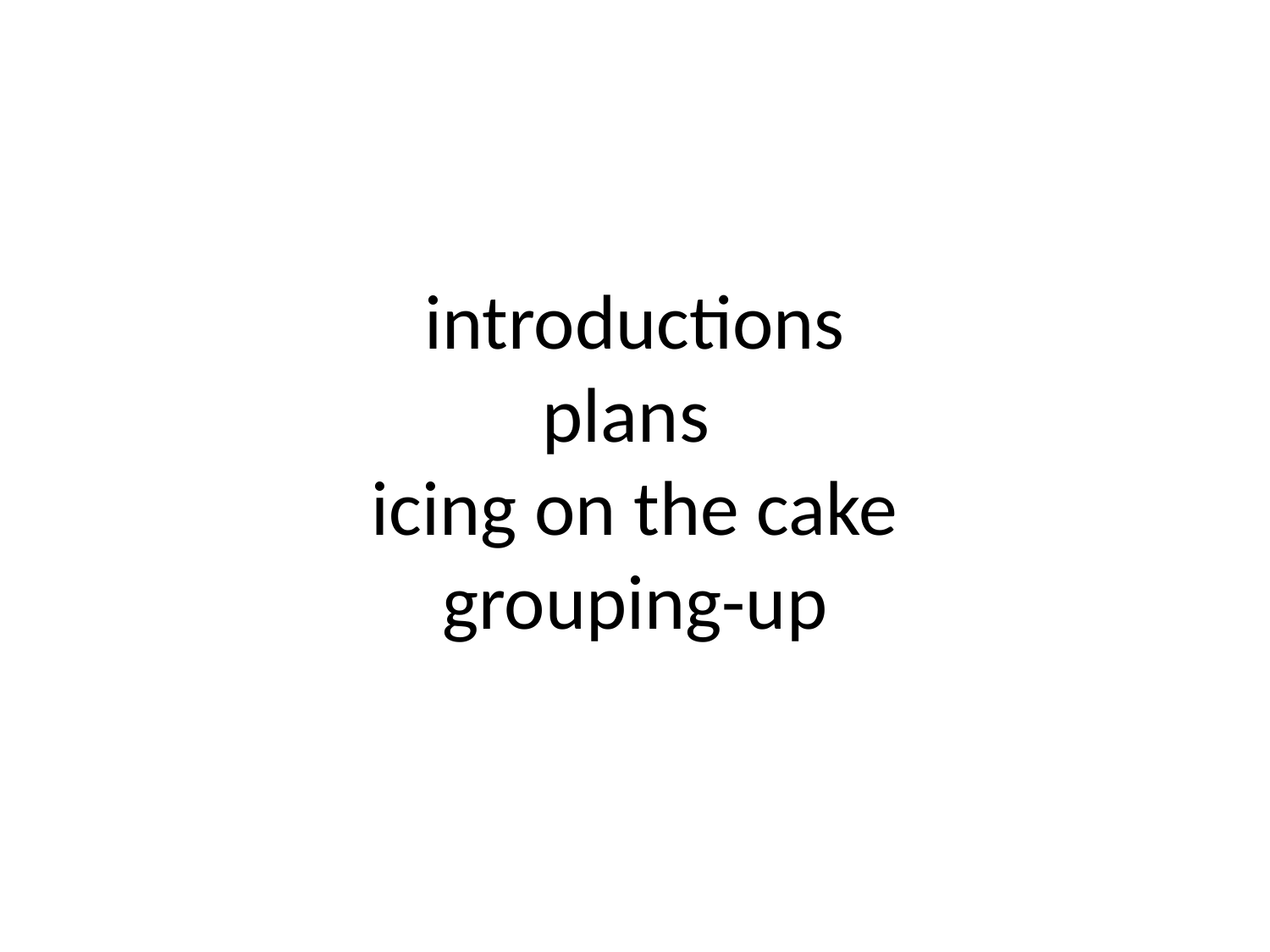

# introductions plans icing on the cake grouping-up